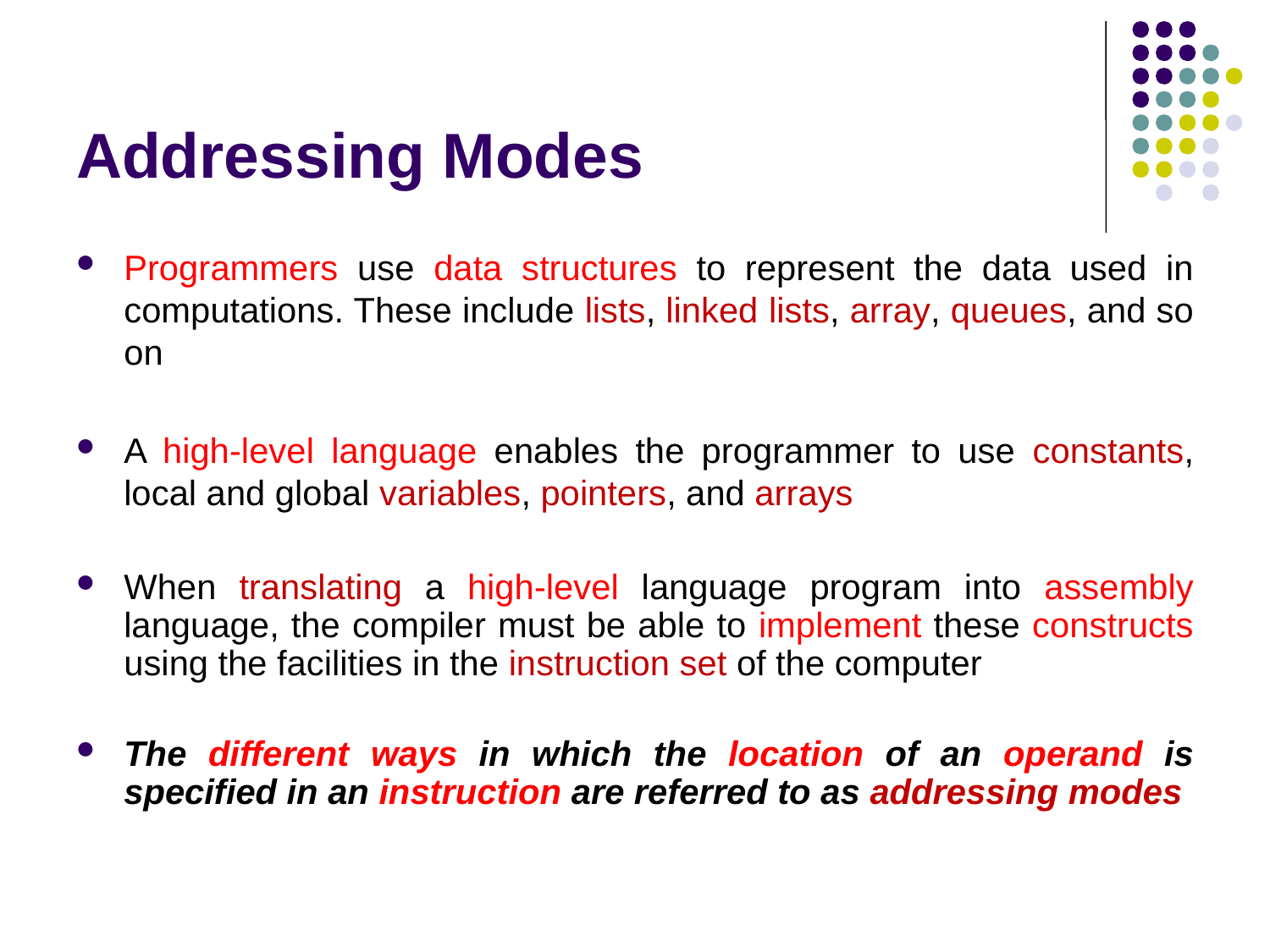

# Addressing Modes
Programmers use data structures to represent the data used in computations. These include lists, linked lists, array, queues, and so on

A high-level language enables the programmer to use constants, local and global variables, pointers, and arrays

When translating a high-level language program into assembly language, the compiler must be able to implement these constructs using the facilities in the instruction set of the computer

The different ways in which the location of an operand is specified in an instruction are referred to as addressing modes